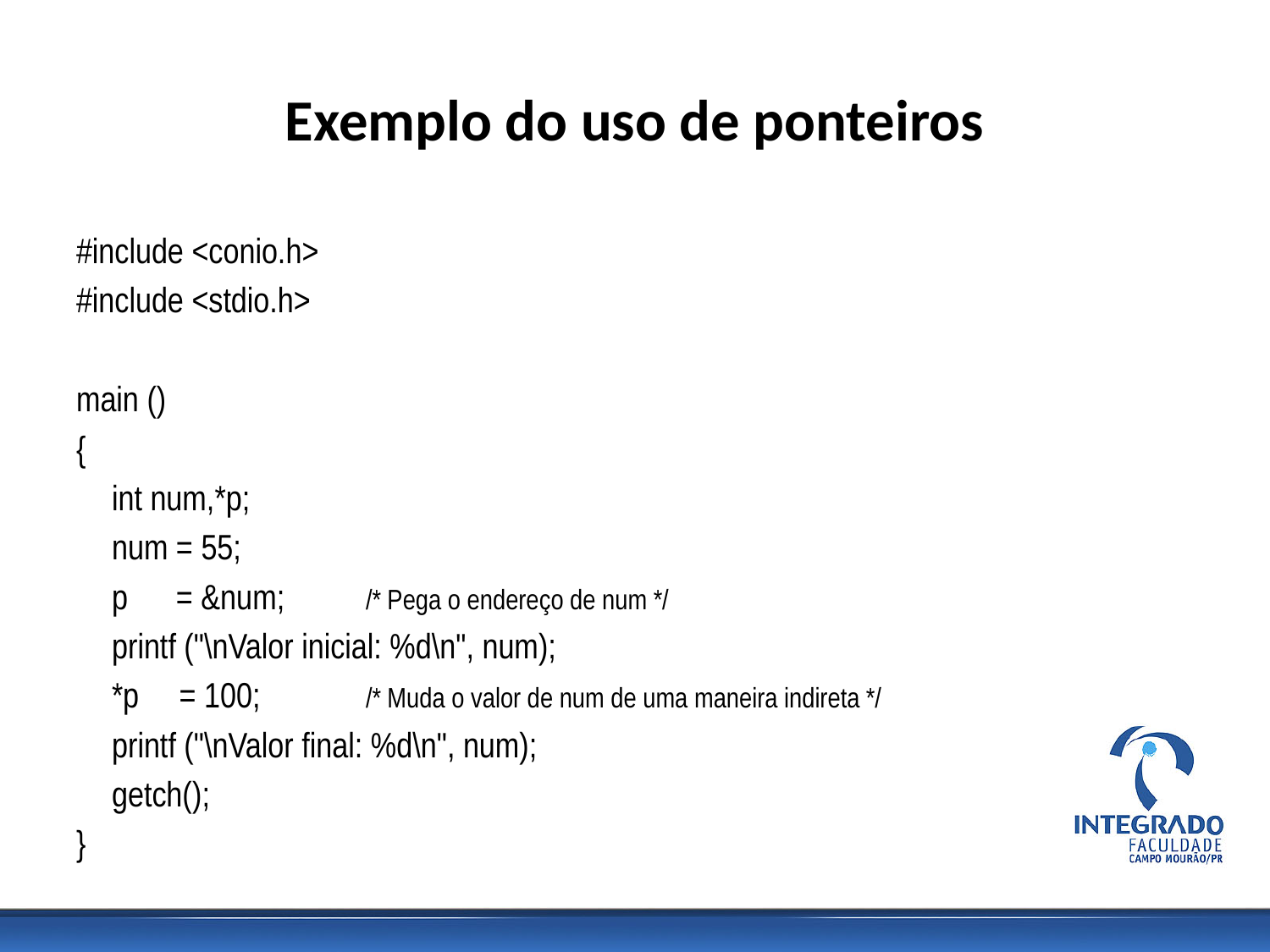

# Exemplo do uso de ponteiros
#include <conio.h>
#include <stdio.h>

main ()
{
	int num,*p;
	num = 55;
	p      = &num;	/* Pega o endereço de num */
	printf ("\nValor inicial: %d\n", num);
	*p     = 100;	/* Muda o valor de num de uma maneira indireta */
	printf ("\nValor final: %d\n", num);
	getch();
}